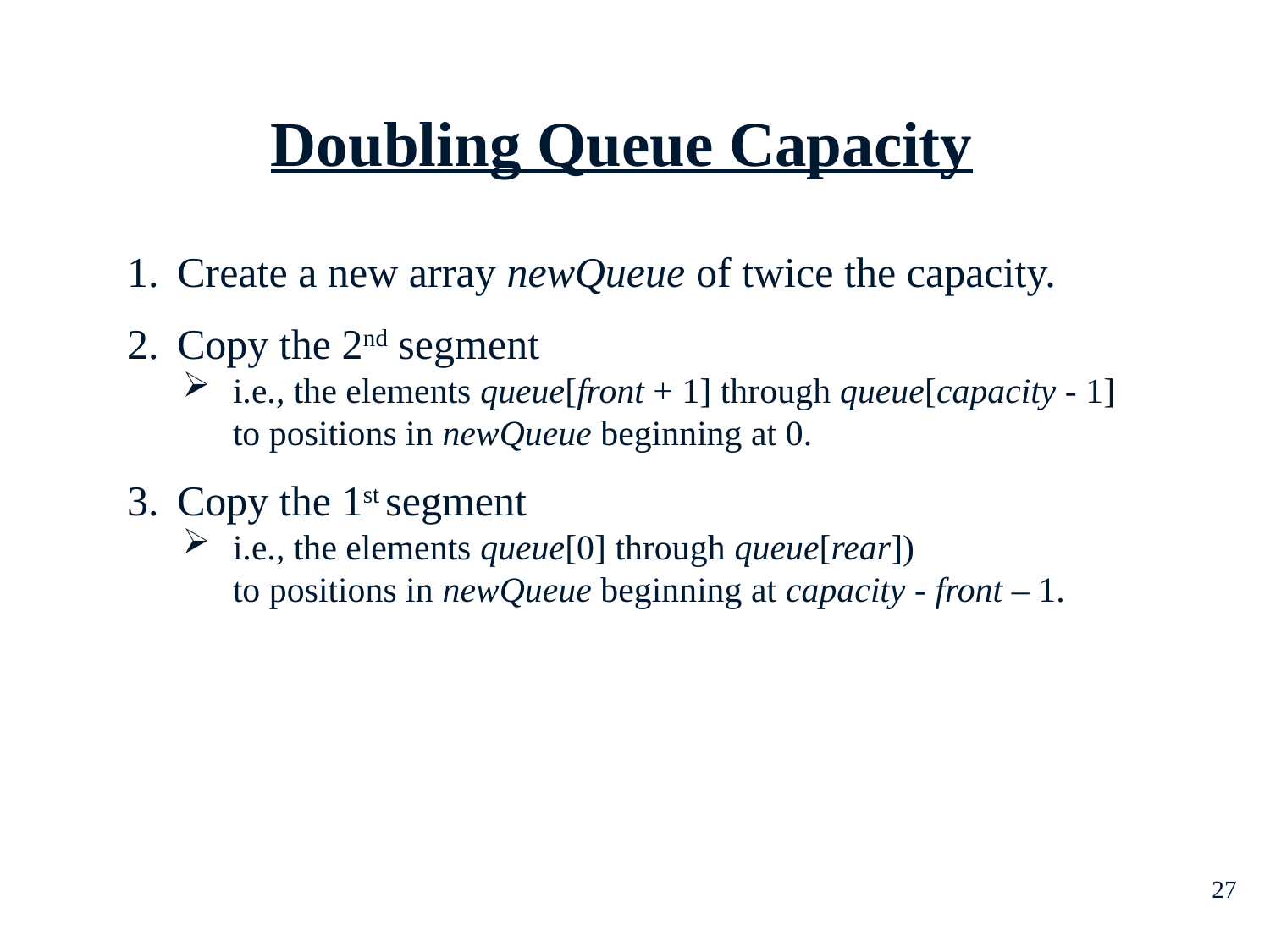

# Doubling Queue Capacity
Create a new array newQueue of twice the capacity.
Copy the 2nd segment
i.e., the elements queue[front + 1] through queue[capacity - 1]
to positions in newQueue beginning at 0.
Copy the 1st segment
i.e., the elements queue[0] through queue[rear])
to positions in newQueue beginning at capacity - front – 1.
27